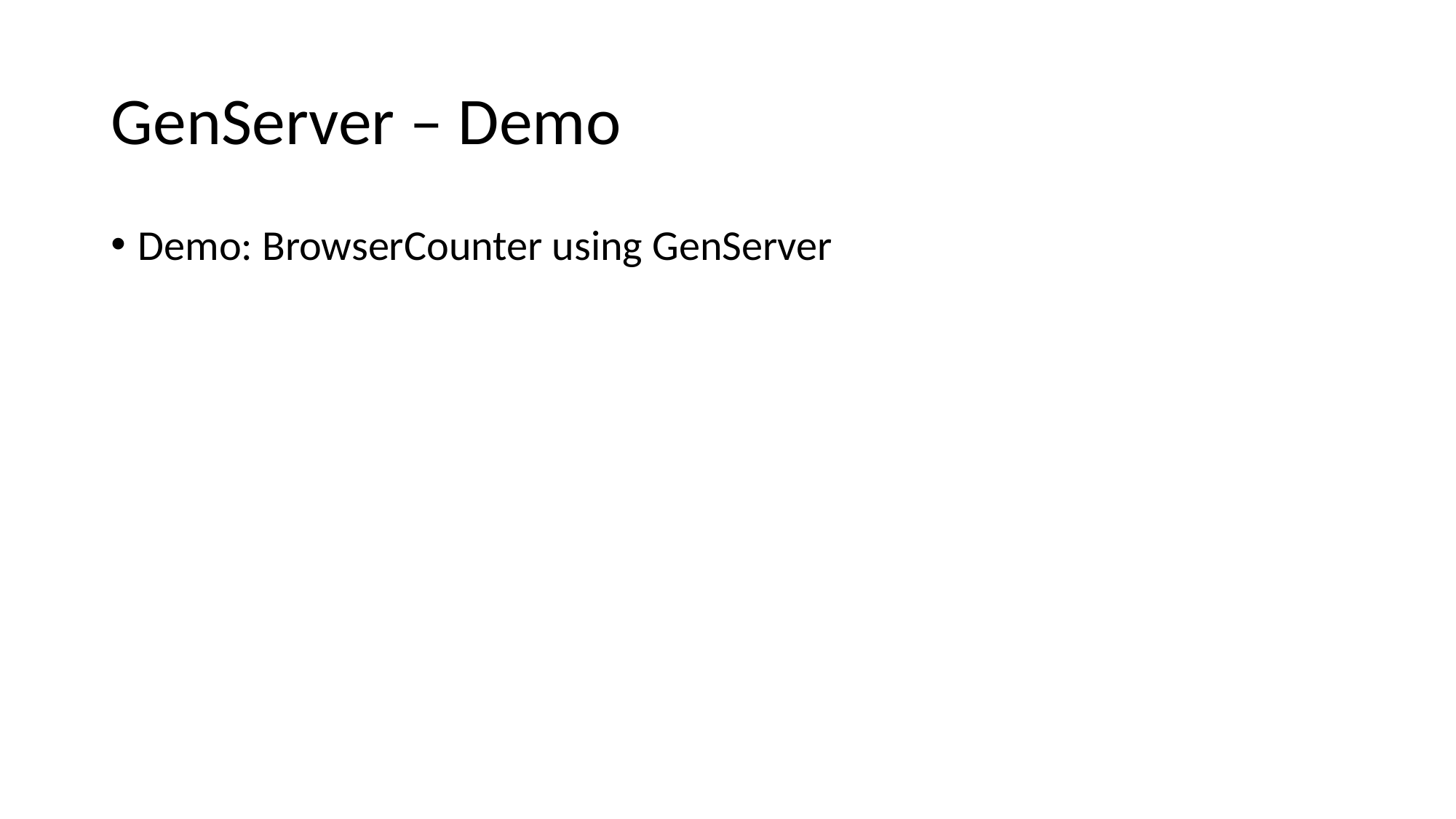

# GenServer – Demo
Demo: BrowserCounter using GenServer